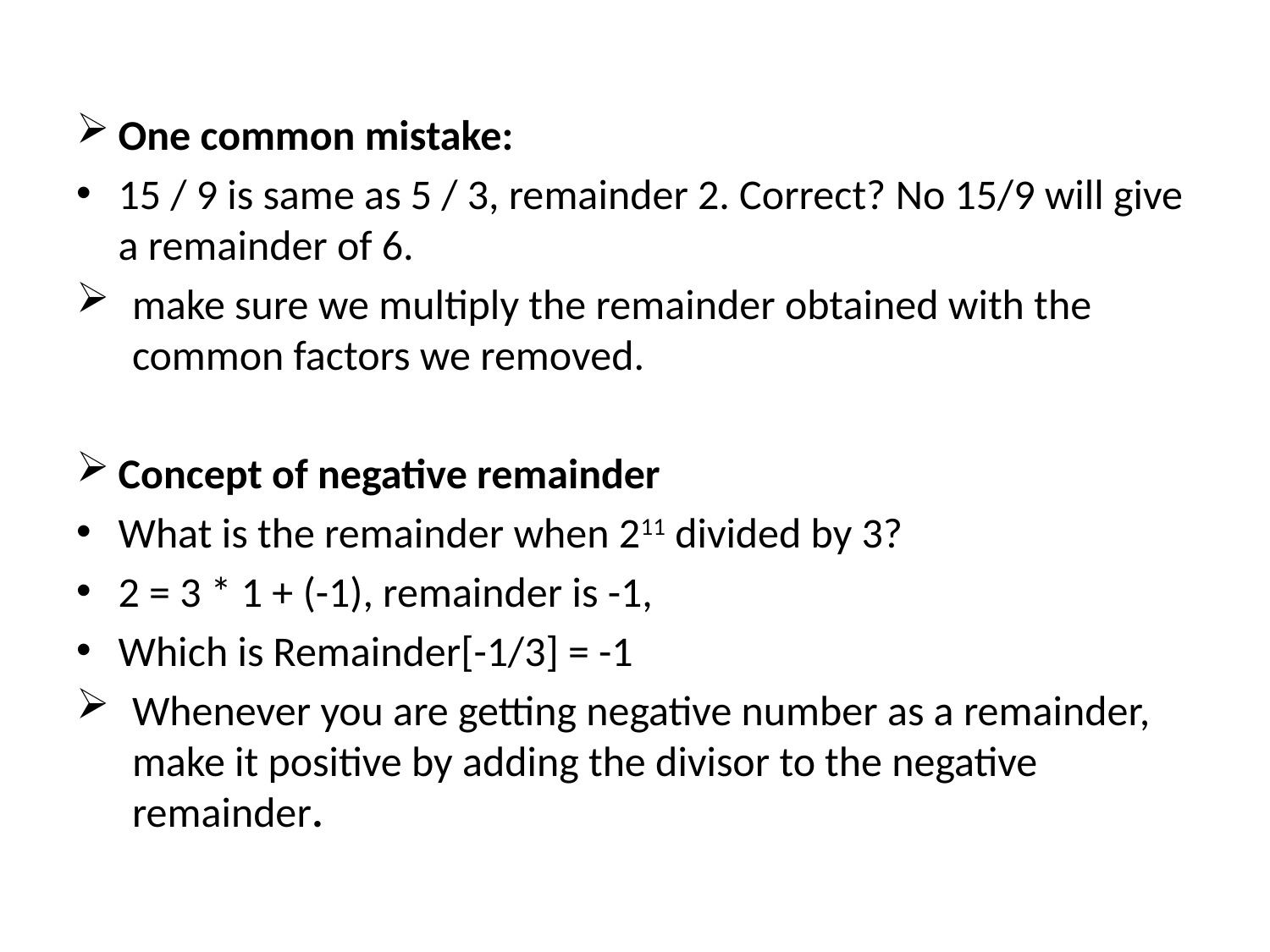

One common mistake:
15 / 9 is same as 5 / 3, remainder 2. Correct? No 15/9 will give a remainder of 6.
make sure we multiply the remainder obtained with the common factors we removed.

Concept of negative remainder
What is the remainder when 211 divided by 3?
2 = 3 * 1 + (-1), remainder is -1,
Which is Remainder[-1/3] = -1
Whenever you are getting negative number as a remainder, make it positive by adding the divisor to the negative remainder.